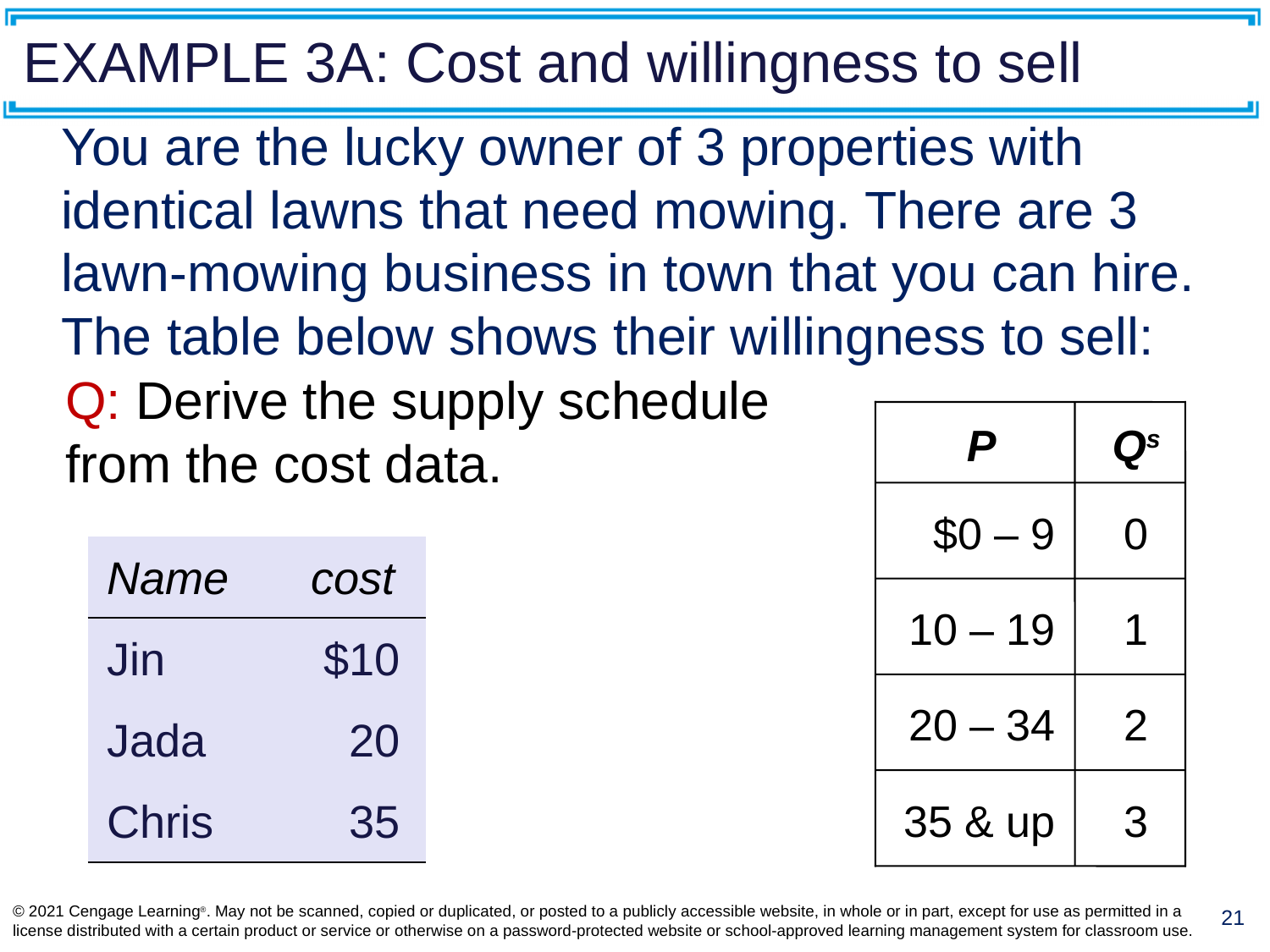

# EXAMPLE 3A: Cost and willingness to sell
You are the lucky owner of 3 properties with identical lawns that need mowing. There are 3 lawn-mowing business in town that you can hire. The table below shows their willingness to sell:
Q: Derive the supply schedule from the cost data.

P

Qs

$0 – 9

0
| Name | cost |
| --- | --- |
| Jin | $10 |
| Jada | 20 |
| Chris | 35 |
10 – 19

1
20 – 34

2
35 & up

3

21